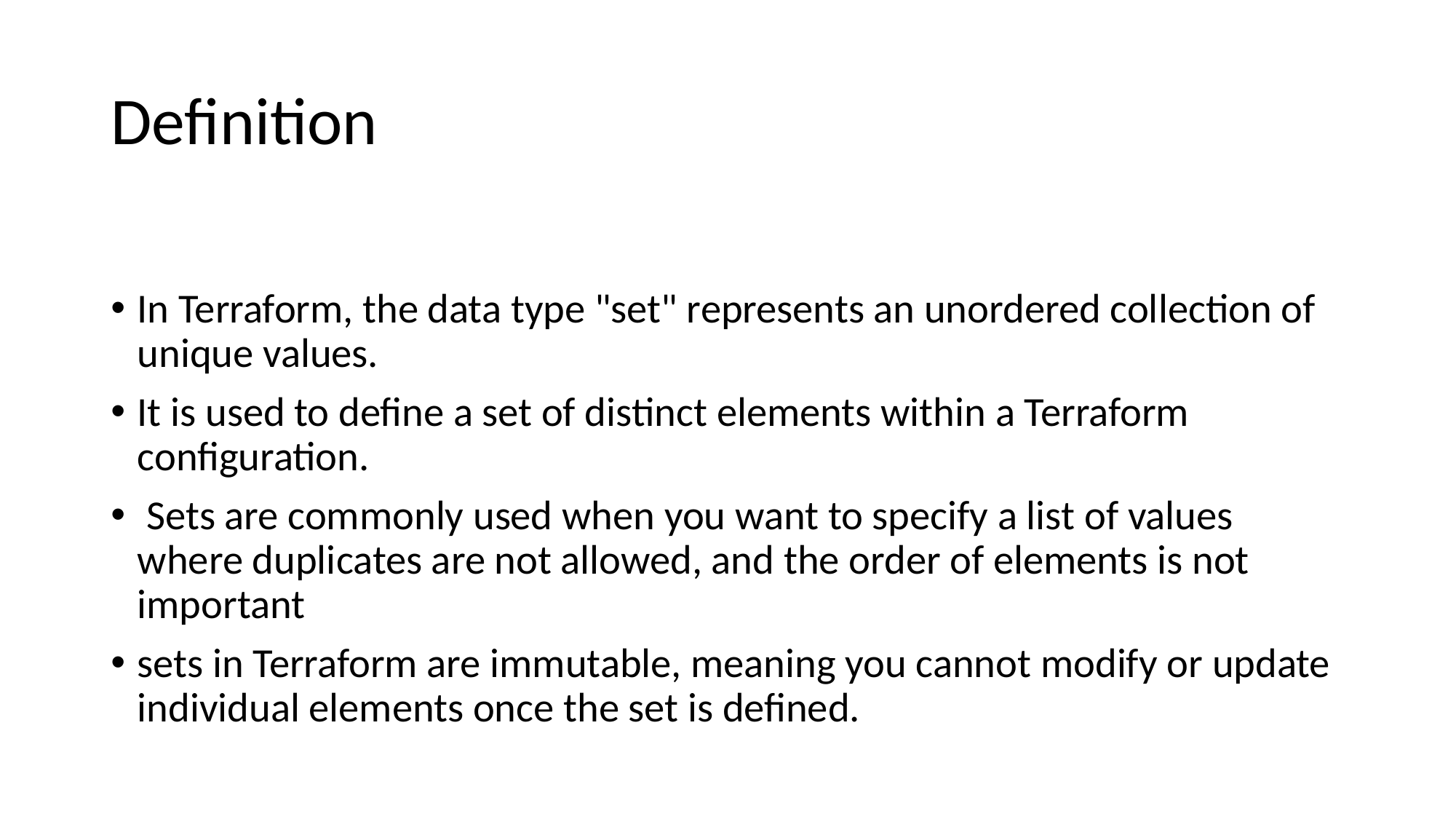

# Definition

In Terraform, the data type "set" represents an unordered collection of unique values.
It is used to define a set of distinct elements within a Terraform configuration.
 Sets are commonly used when you want to specify a list of values where duplicates are not allowed, and the order of elements is not important
sets in Terraform are immutable, meaning you cannot modify or update individual elements once the set is defined.